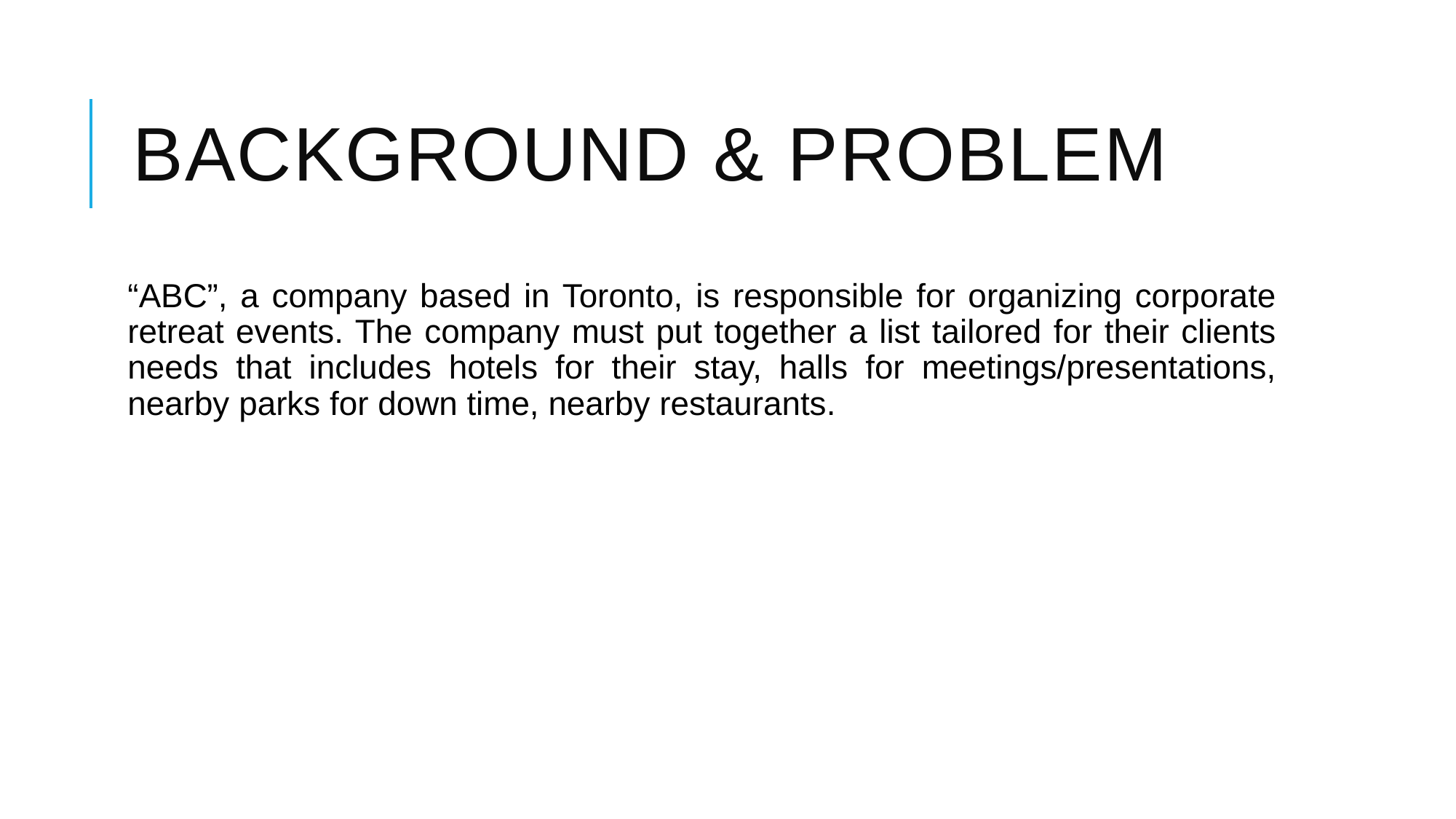

# Background & Problem
“ABC”, a company based in Toronto, is responsible for organizing corporate retreat events. The company must put together a list tailored for their clients needs that includes hotels for their stay, halls for meetings/presentations, nearby parks for down time, nearby restaurants.